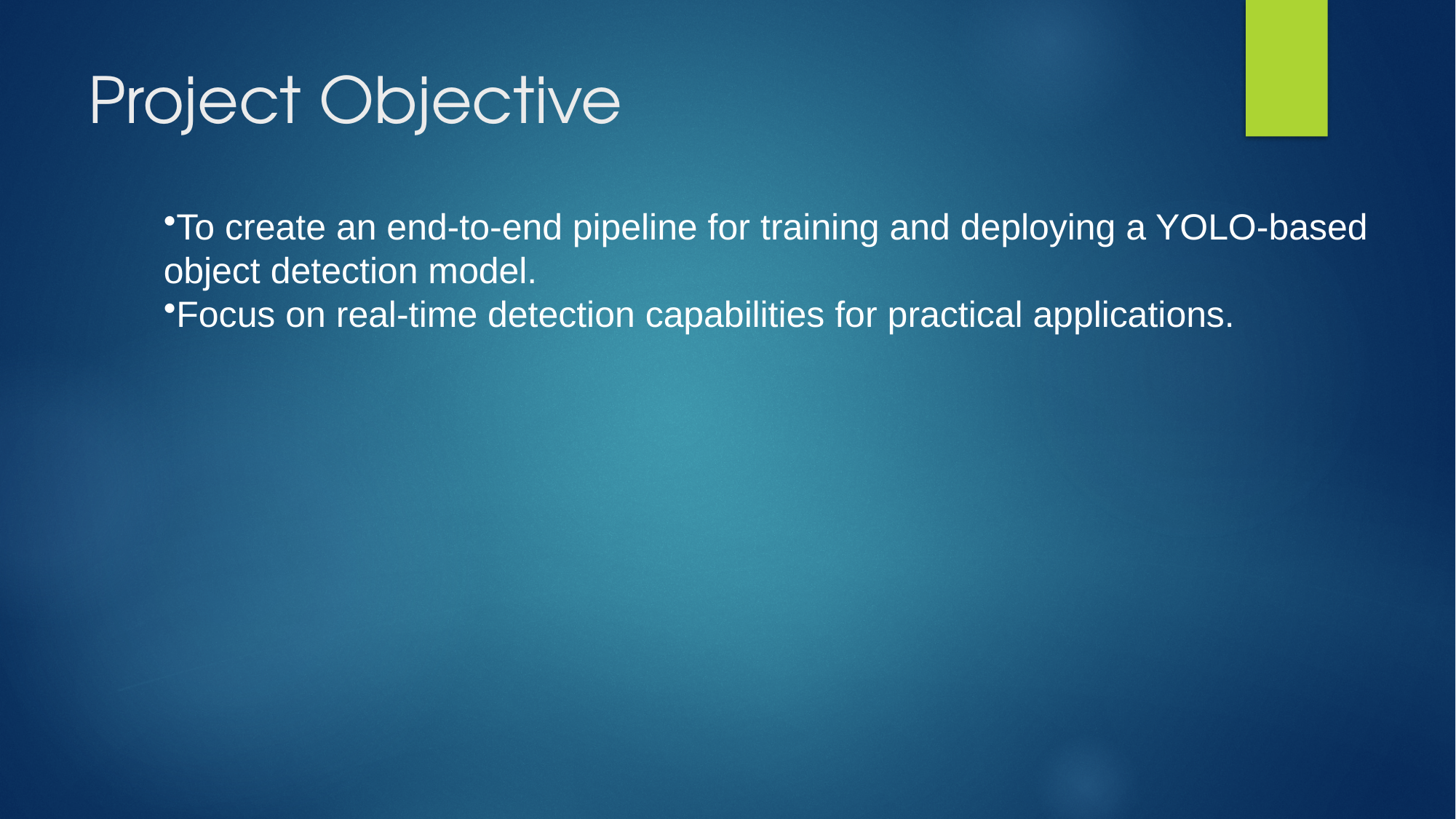

# Project Objective

To create an end-to-end pipeline for training and deploying a YOLO-based object detection model.
Focus on real-time detection capabilities for practical applications.